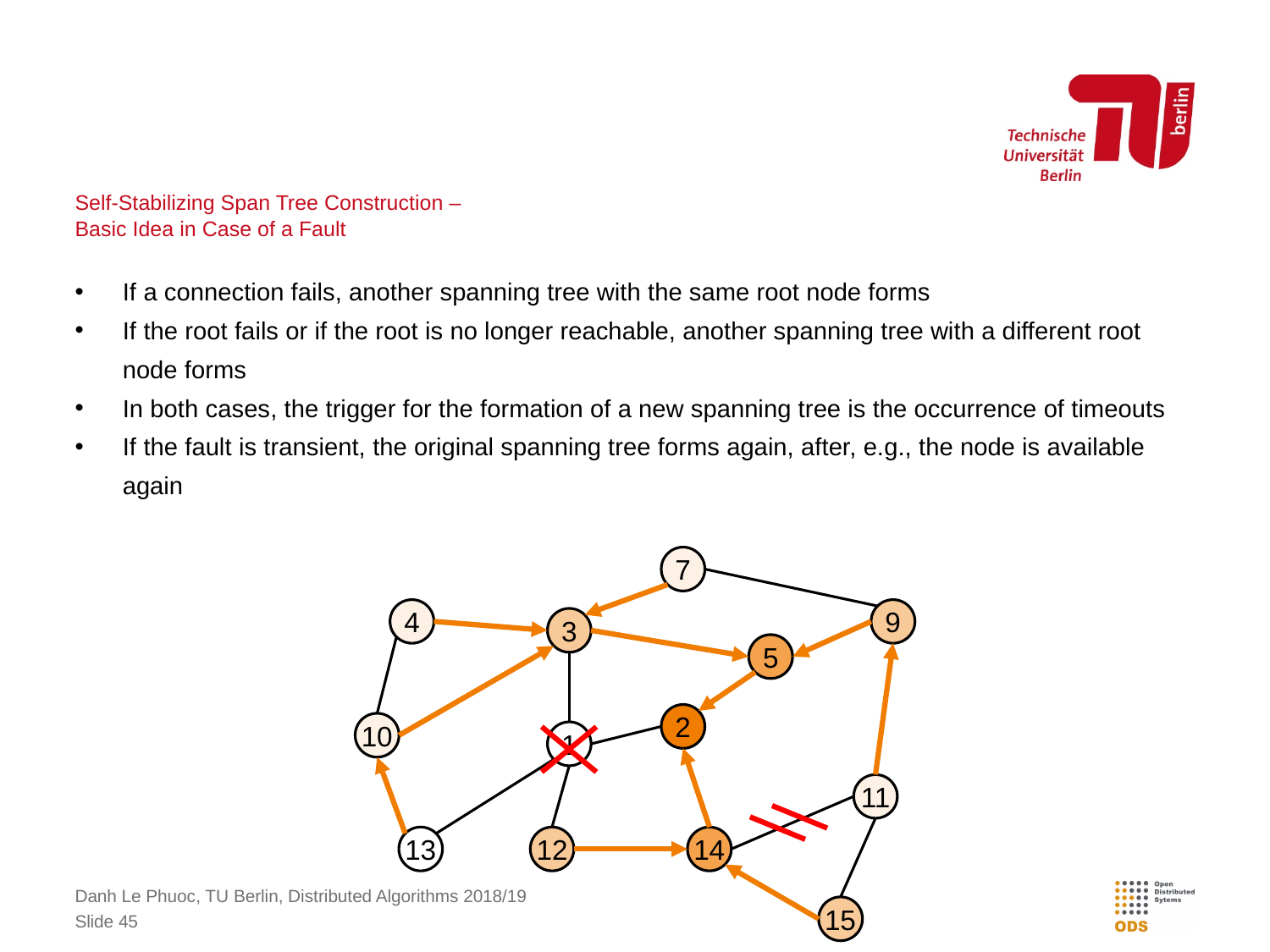

# Self-Stabilizing Span Tree Construction – Basic Idea in Case of a Fault
If a connection fails, another spanning tree with the same root node forms
If the root fails or if the root is no longer reachable, another spanning tree with a different root node forms
In both cases, the trigger for the formation of a new spanning tree is the occurrence of timeouts
If the fault is transient, the original spanning tree forms again, after, e.g., the node is available again
7
4
9
3
5
2
10
1

11

13
12
14
Danh Le Phuoc, TU Berlin, Distributed Algorithms 2018/19
15
Slide 45